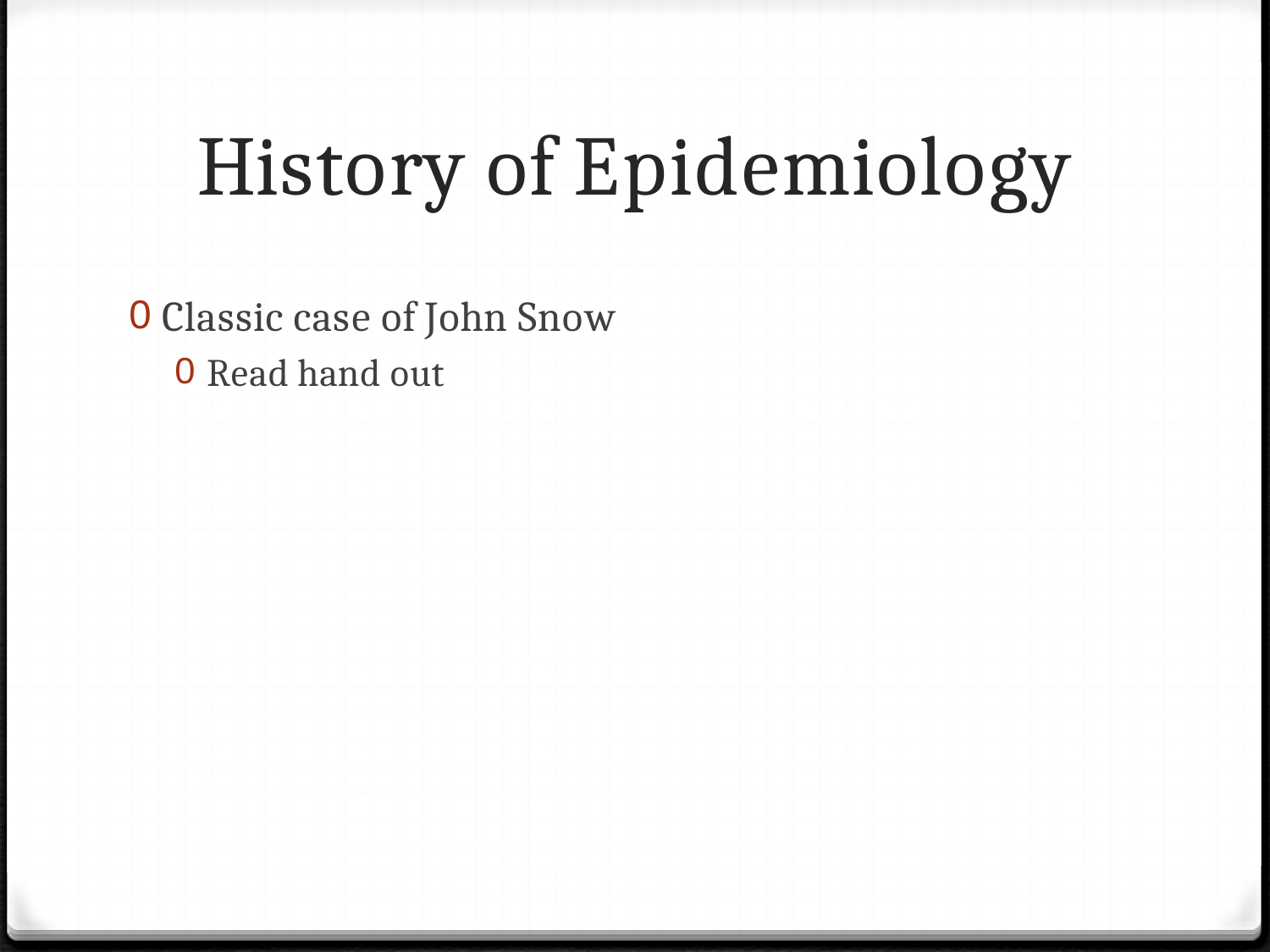

# History of Epidemiology
Classic case of John Snow
Read hand out